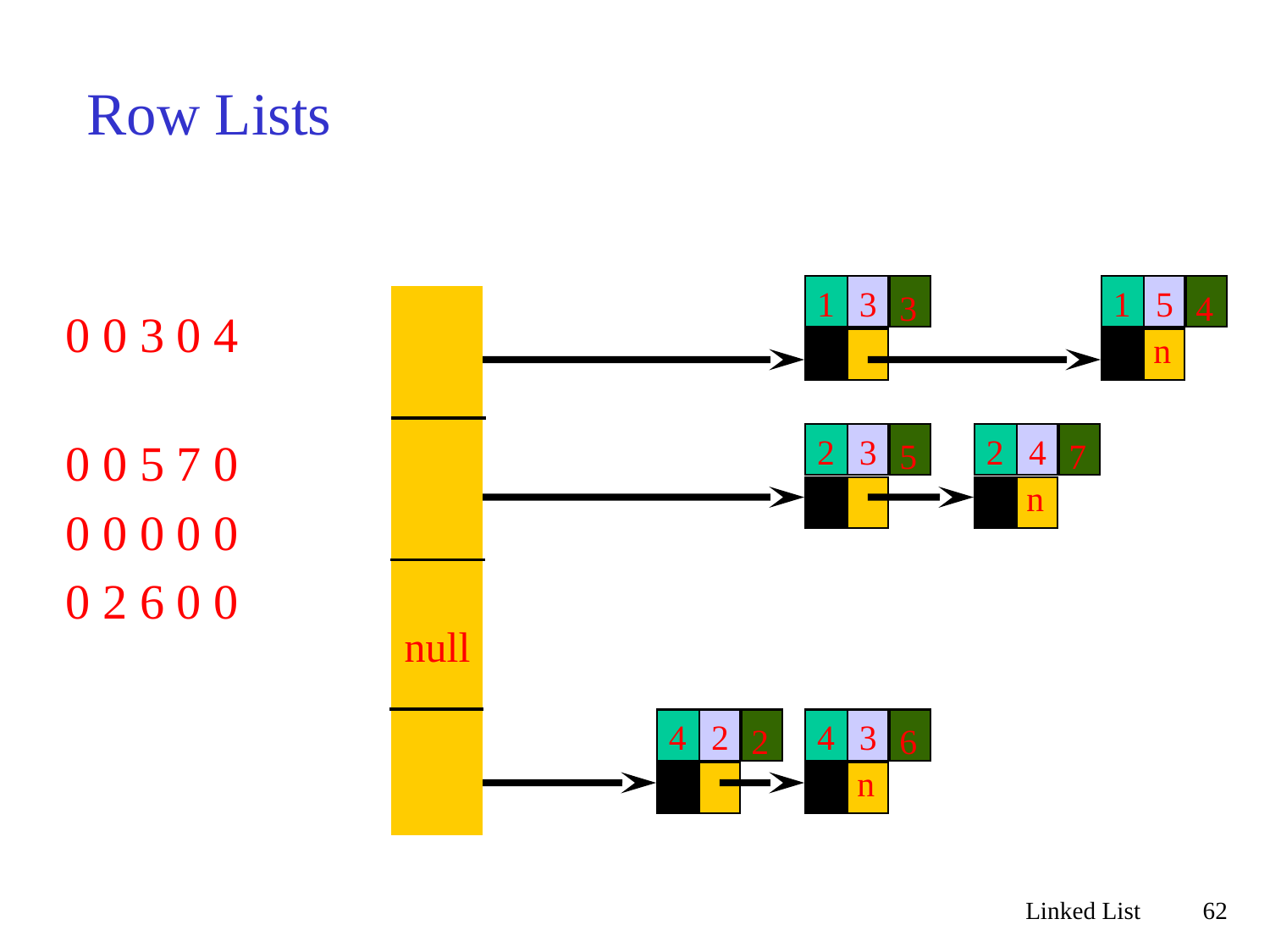

# Row Lists

0 0 3 0 4
0 0 5 7 0
0 0 0 0 0
0 2 6 0 0
1
3
1
5

3
4
n

2
3
2
4

5
7
n

4
2
4
3

2
6
n

null

Linked List
62